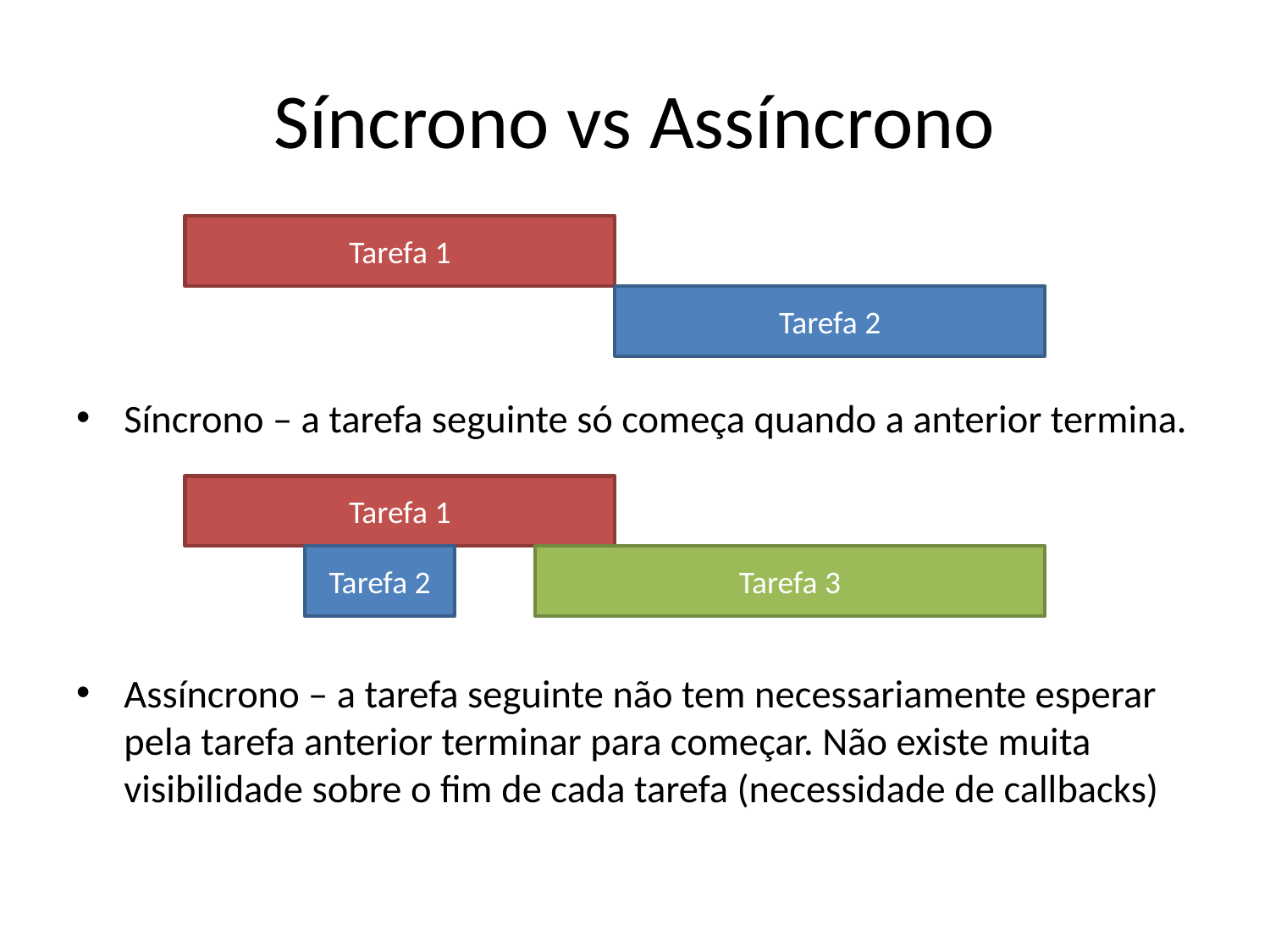

# Síncrono vs Assíncrono
Tarefa 1

Síncrono – a tarefa seguinte só começa quando a anterior termina.

Assíncrono – a tarefa seguinte não tem necessariamente esperar pela tarefa anterior terminar para começar. Não existe muita visibilidade sobre o fim de cada tarefa (necessidade de callbacks)

Tarefa 2
Tarefa 1
Tarefa 2
Tarefa 3